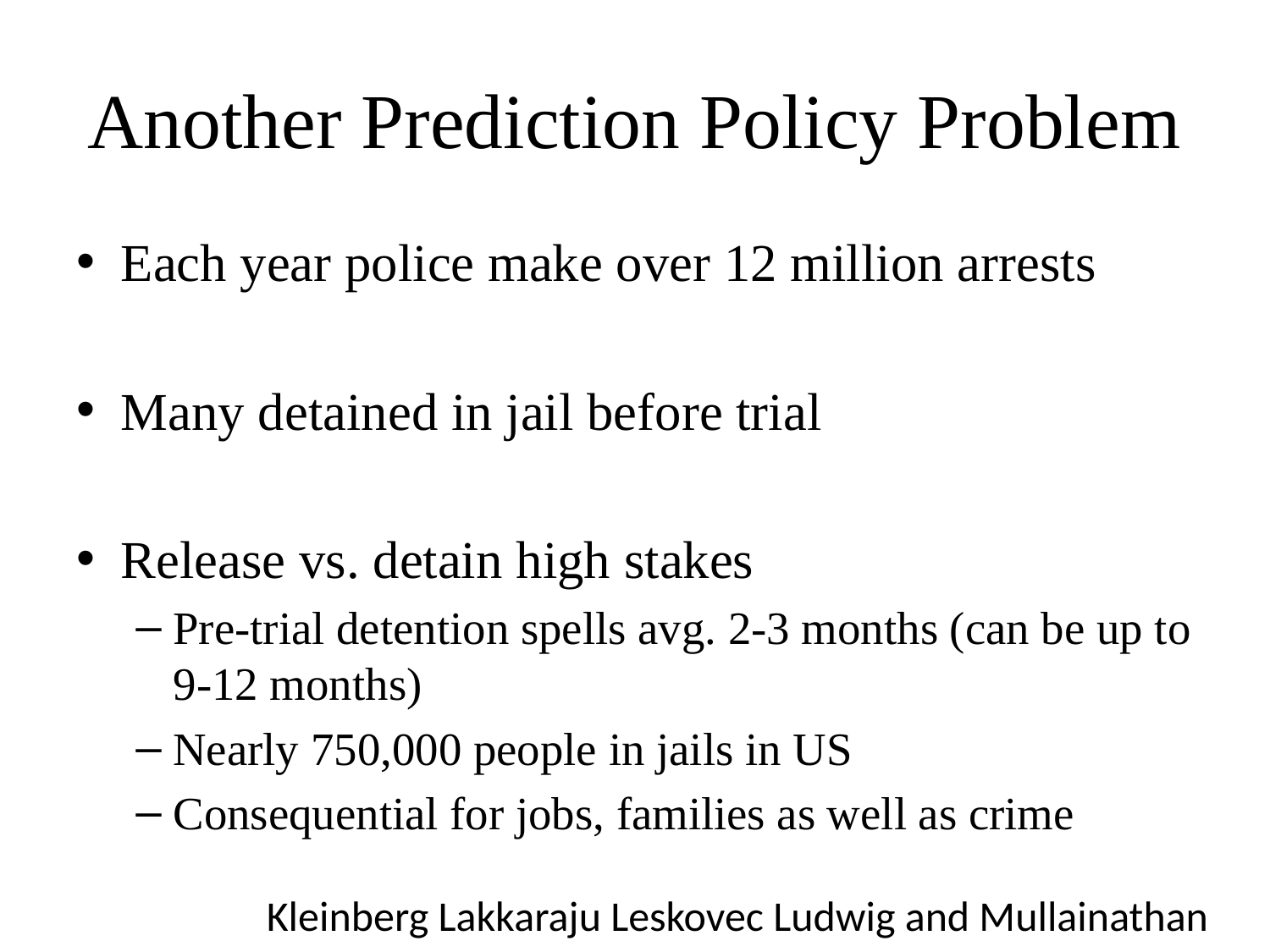

# Another Prediction Policy Problem
Each year police make over 12 million arrests

Many detained in jail before trial

Release vs. detain high stakes
Pre-trial detention spells avg. 2-3 months (can be up to 9-12 months)
Nearly 750,000 people in jails in US
Consequential for jobs, families as well as crime

Kleinberg Lakkaraju Leskovec Ludwig and Mullainathan